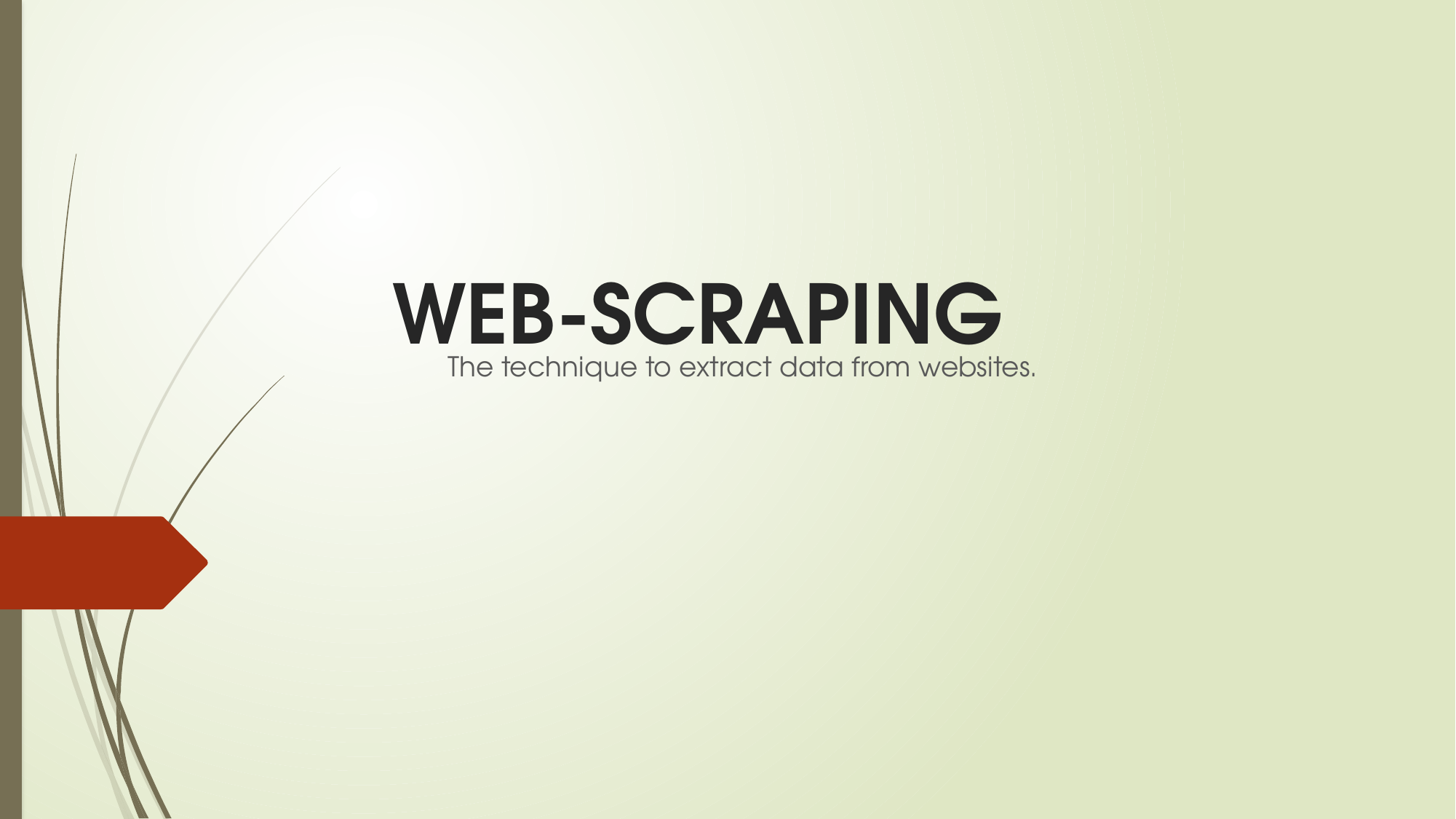

# WEB-SCRAPING
The technique to extract data from websites.